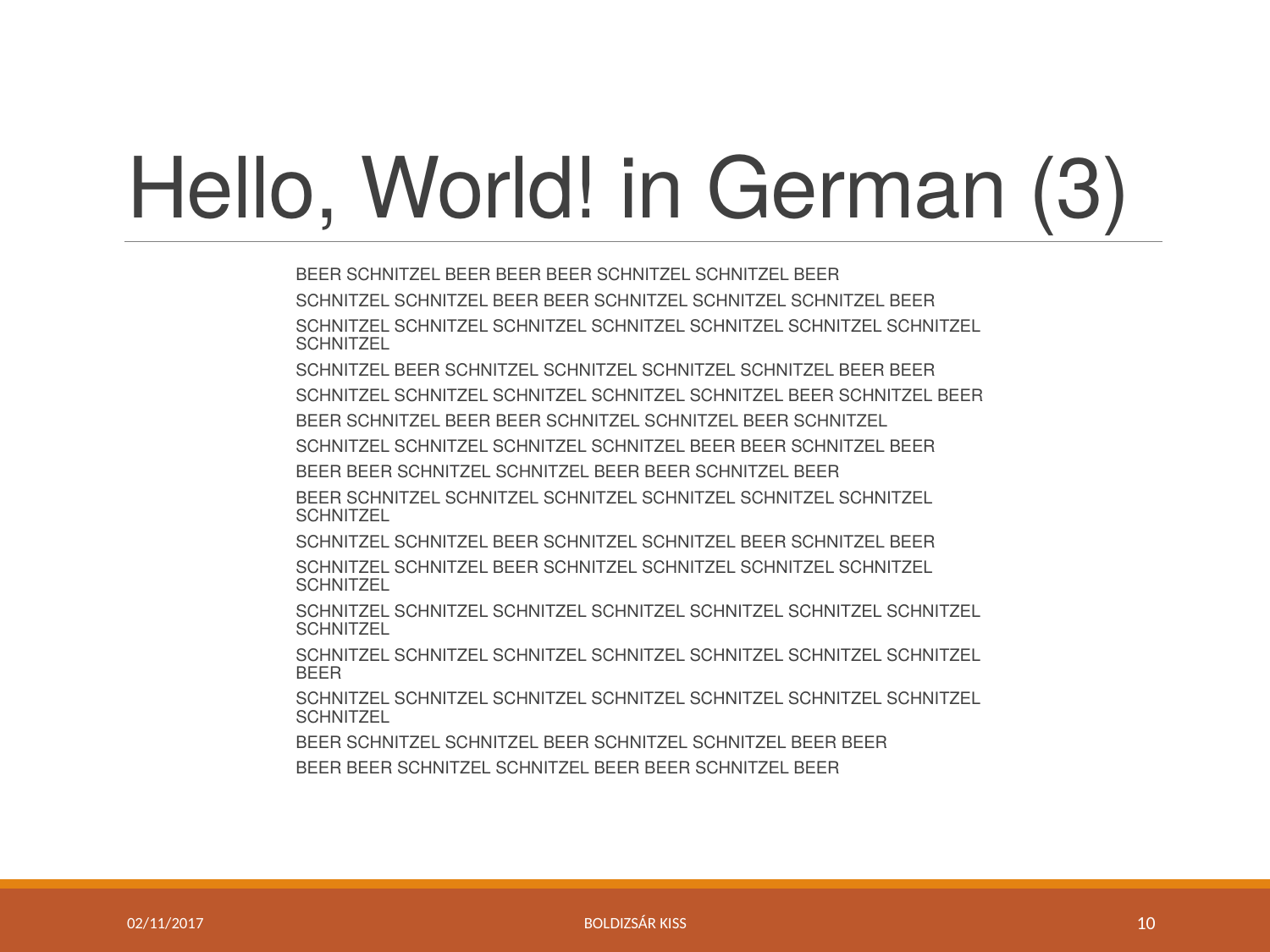

# Hello, World! in German (3)
BEER SCHNITZEL BEER BEER BEER SCHNITZEL SCHNITZEL BEER
SCHNITZEL SCHNITZEL BEER BEER SCHNITZEL SCHNITZEL SCHNITZEL BEER
SCHNITZEL SCHNITZEL SCHNITZEL SCHNITZEL SCHNITZEL SCHNITZEL SCHNITZEL SCHNITZEL
SCHNITZEL BEER SCHNITZEL SCHNITZEL SCHNITZEL SCHNITZEL BEER BEER
SCHNITZEL SCHNITZEL SCHNITZEL SCHNITZEL SCHNITZEL BEER SCHNITZEL BEER
BEER SCHNITZEL BEER BEER SCHNITZEL SCHNITZEL BEER SCHNITZEL
SCHNITZEL SCHNITZEL SCHNITZEL SCHNITZEL BEER BEER SCHNITZEL BEER
BEER BEER SCHNITZEL SCHNITZEL BEER BEER SCHNITZEL BEER
BEER SCHNITZEL SCHNITZEL SCHNITZEL SCHNITZEL SCHNITZEL SCHNITZEL SCHNITZEL
SCHNITZEL SCHNITZEL BEER SCHNITZEL SCHNITZEL BEER SCHNITZEL BEER
SCHNITZEL SCHNITZEL BEER SCHNITZEL SCHNITZEL SCHNITZEL SCHNITZEL SCHNITZEL
SCHNITZEL SCHNITZEL SCHNITZEL SCHNITZEL SCHNITZEL SCHNITZEL SCHNITZEL SCHNITZEL
SCHNITZEL SCHNITZEL SCHNITZEL SCHNITZEL SCHNITZEL SCHNITZEL SCHNITZEL BEER
SCHNITZEL SCHNITZEL SCHNITZEL SCHNITZEL SCHNITZEL SCHNITZEL SCHNITZEL SCHNITZEL
BEER SCHNITZEL SCHNITZEL BEER SCHNITZEL SCHNITZEL BEER BEER
BEER BEER SCHNITZEL SCHNITZEL BEER BEER SCHNITZEL BEER
02/11/2017
Boldizsár Kiss
10